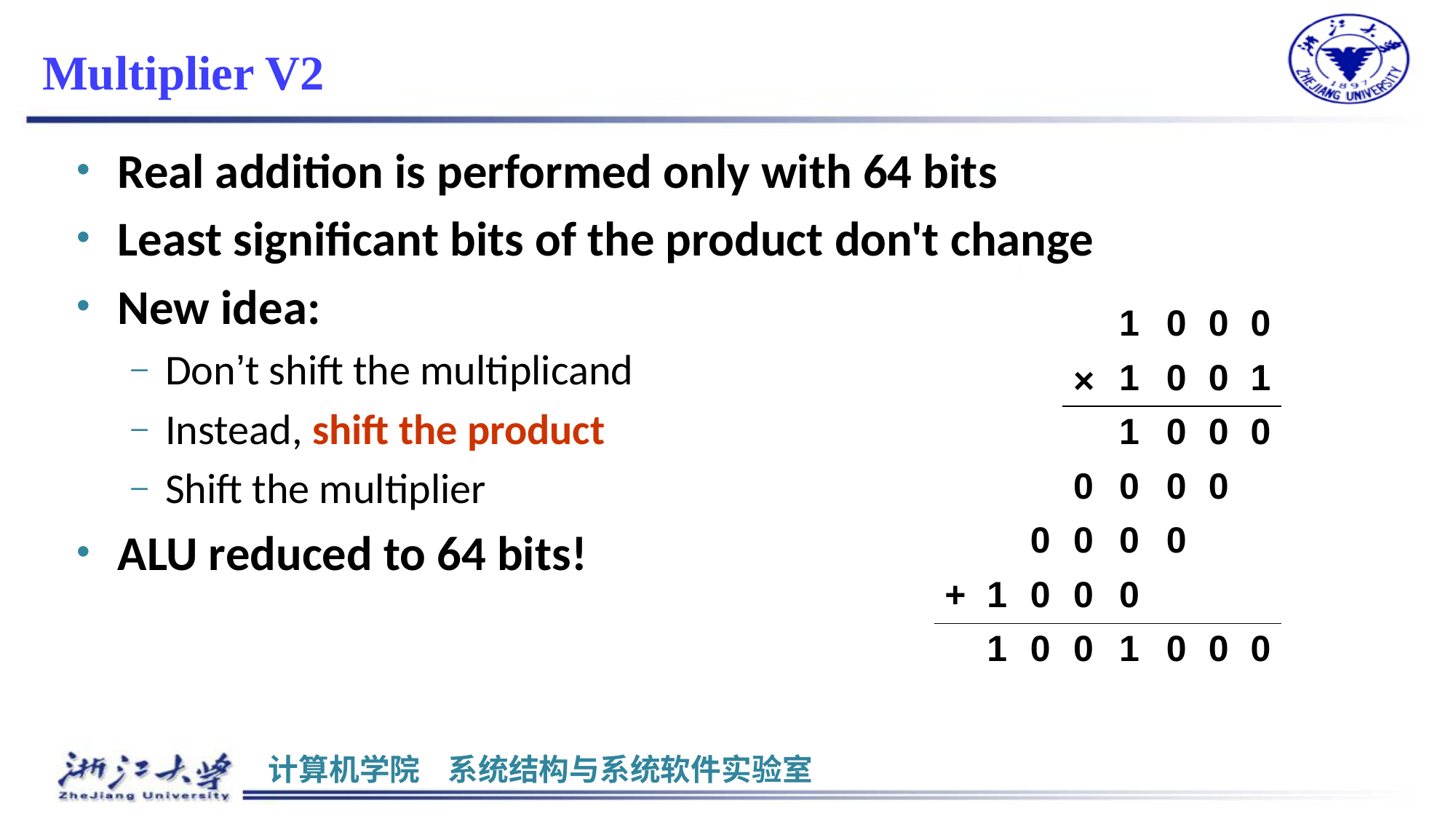

# Multiplier V2
Real addition is performed only with 64 bits
Least significant bits of the product don't change
New idea:
Don’t shift the multiplicand
Instead, shift the product
Shift the multiplier
ALU reduced to 64 bits!
|  |  |  |  | 1 | 0 | 0 | 0 |
| --- | --- | --- | --- | --- | --- | --- | --- |
|  |  |  | × | 1 | 0 | 0 | 1 |
|  |  |  |  | 1 | 0 | 0 | 0 |
|  |  |  | 0 | 0 | 0 | 0 |  |
|  |  | 0 | 0 | 0 | 0 |  |  |
| + | 1 | 0 | 0 | 0 |  |  |  |
|  | 1 | 0 | 0 | 1 | 0 | 0 | 0 |